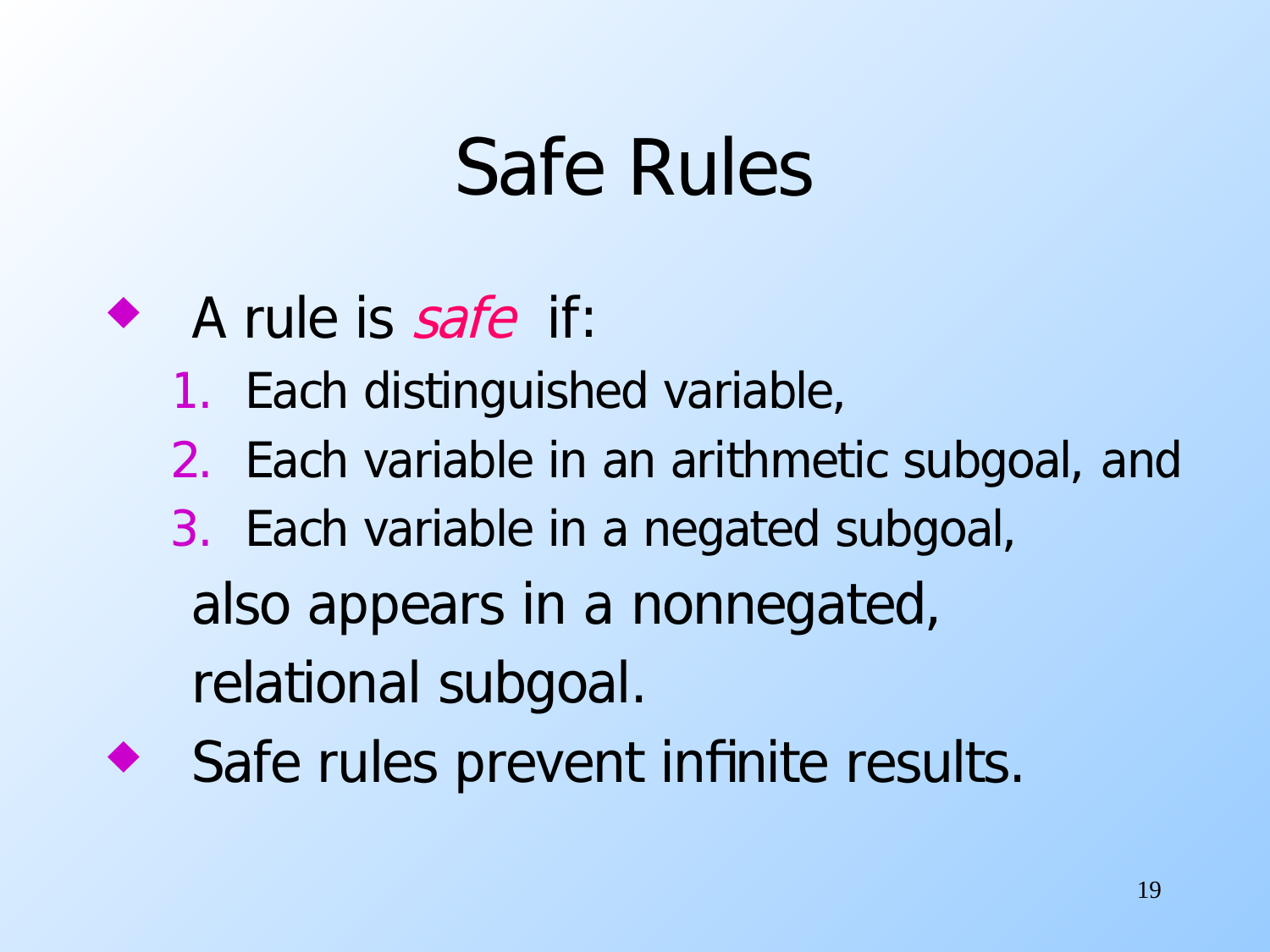

# Safe Rules
A rule is safe  if:
Each distinguished variable,
Each variable in an arithmetic subgoal, and
Each variable in a negated subgoal,
	also appears in a nonnegated,
	relational subgoal.
Safe rules prevent infinite results.
19